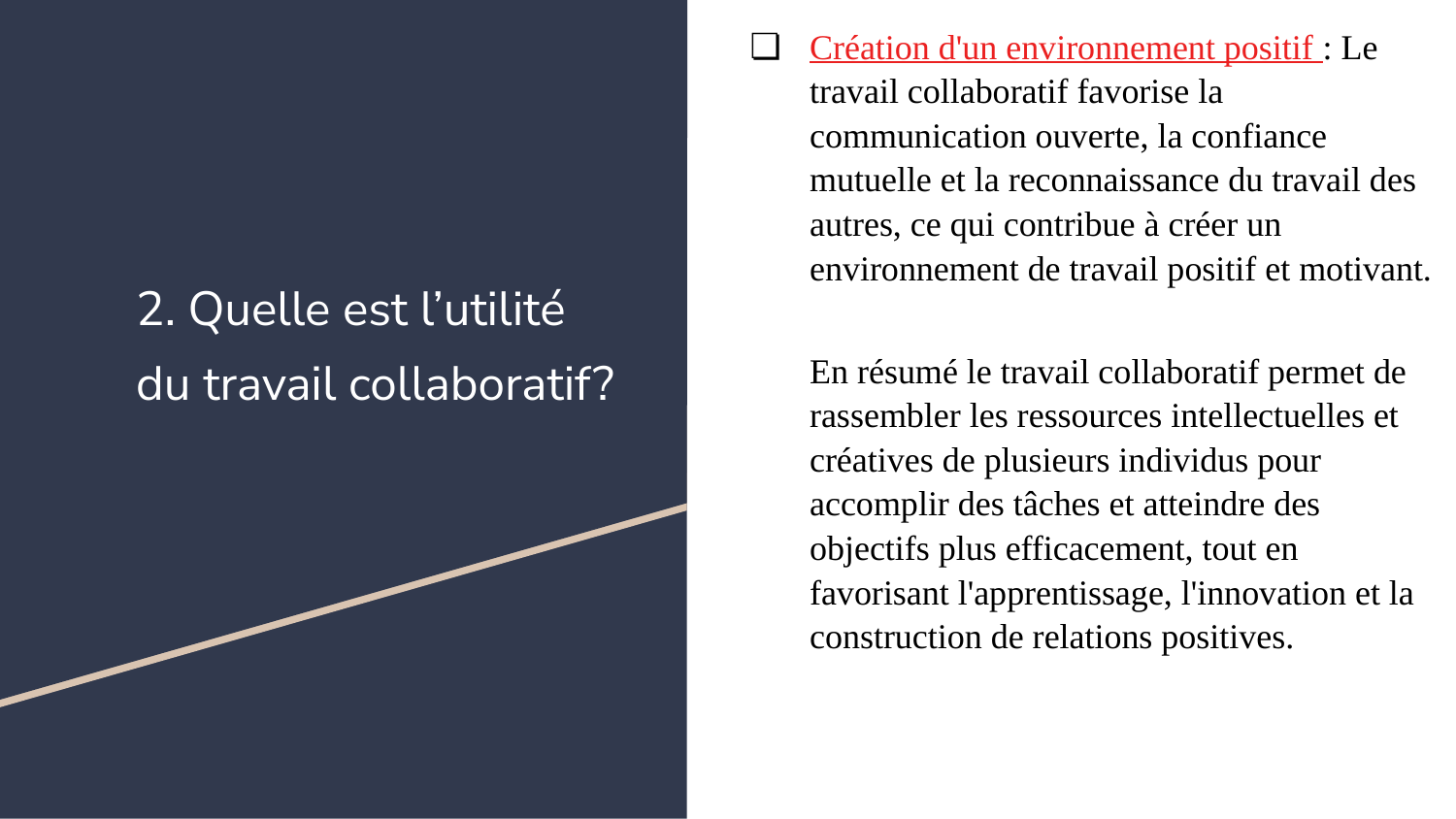

Création d'un environnement positif : Le travail collaboratif favorise la communication ouverte, la confiance mutuelle et la reconnaissance du travail des autres, ce qui contribue à créer un environnement de travail positif et motivant.

En résumé le travail collaboratif permet de rassembler les ressources intellectuelles et créatives de plusieurs individus pour accomplir des tâches et atteindre des objectifs plus efficacement, tout en favorisant l'apprentissage, l'innovation et la construction de relations positives.

# 2. Quelle est l’utilité du travail collaboratif?